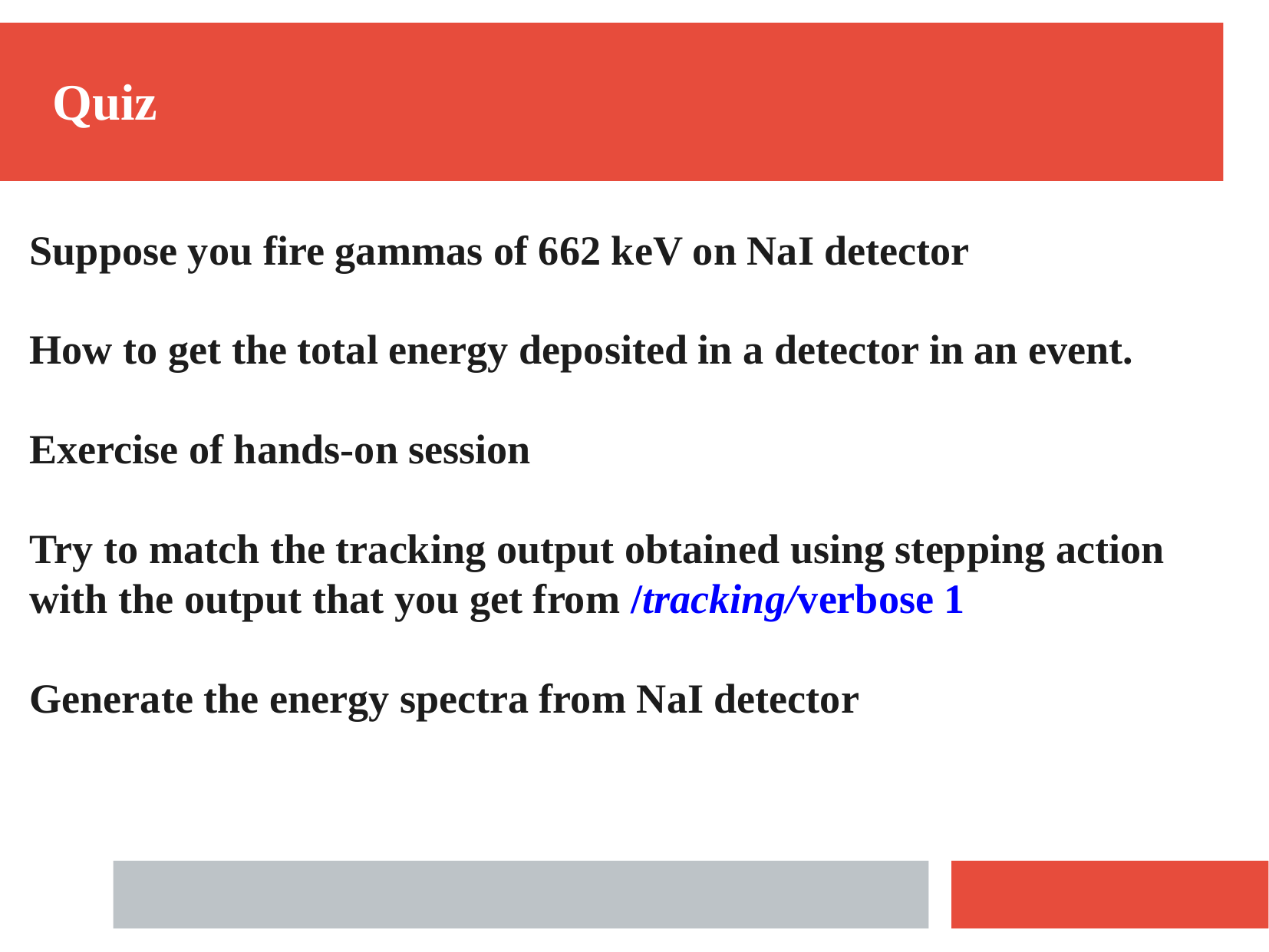

Quiz
Suppose you fire gammas of 662 keV on NaI detector

How to get the total energy deposited in a detector in an event.

Exercise of hands-on session

Try to match the tracking output obtained using stepping action  with the output that you get from /tracking/verbose 1

Generate the energy spectra from NaI detector